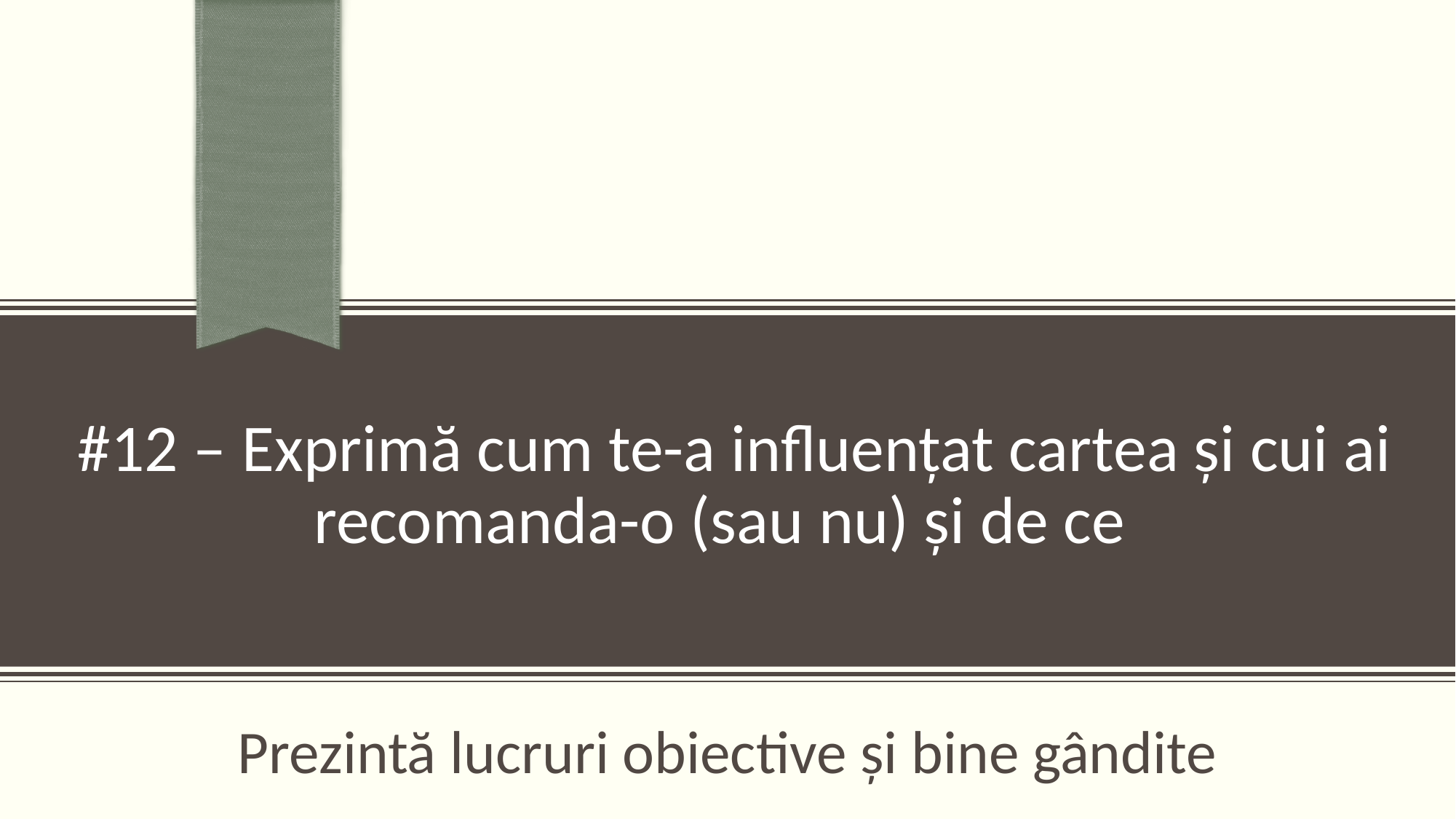

# #12 – Exprimă cum te-a influențat cartea și cui ai recomanda-o (sau nu) și de ce
 Prezintă lucruri obiective și bine gândite